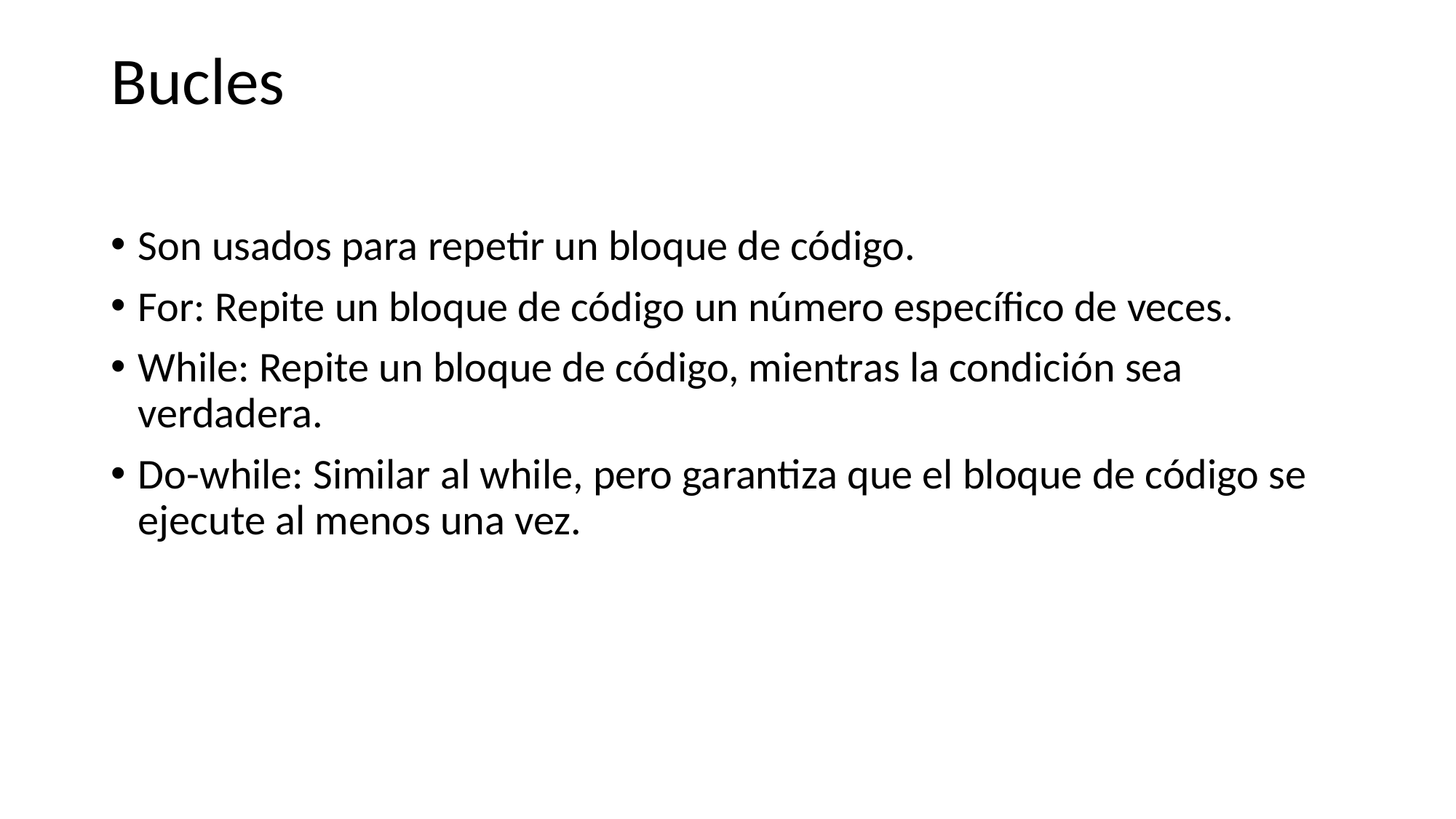

# Bucles
Son usados para repetir un bloque de código.
For: Repite un bloque de código un número específico de veces.
While: Repite un bloque de código, mientras la condición sea verdadera.
Do-while: Similar al while, pero garantiza que el bloque de código se ejecute al menos una vez.